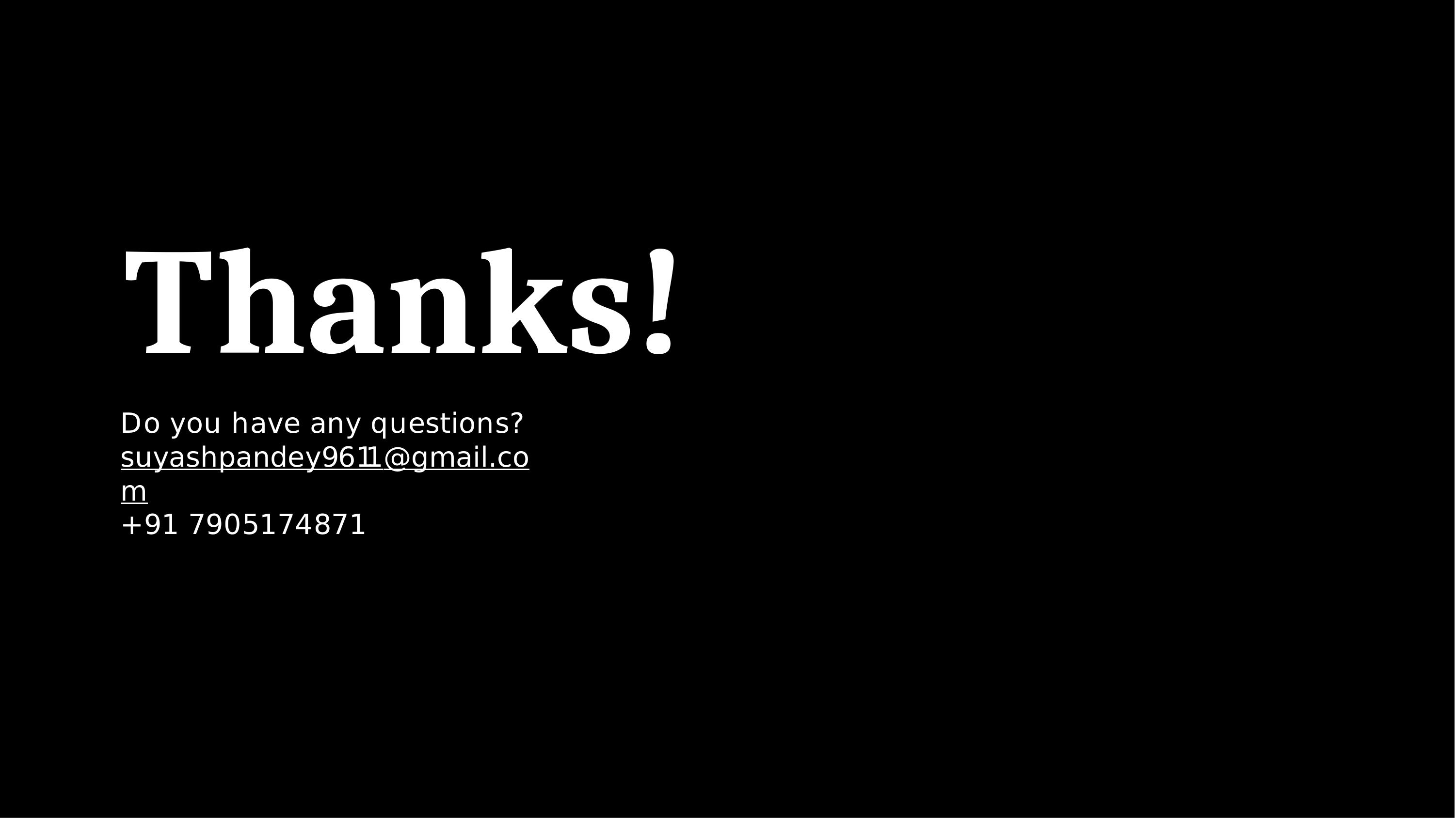

# Thanks!
Do you have any questions?  suyashpandey9611@gmail.com
+91 7905174871